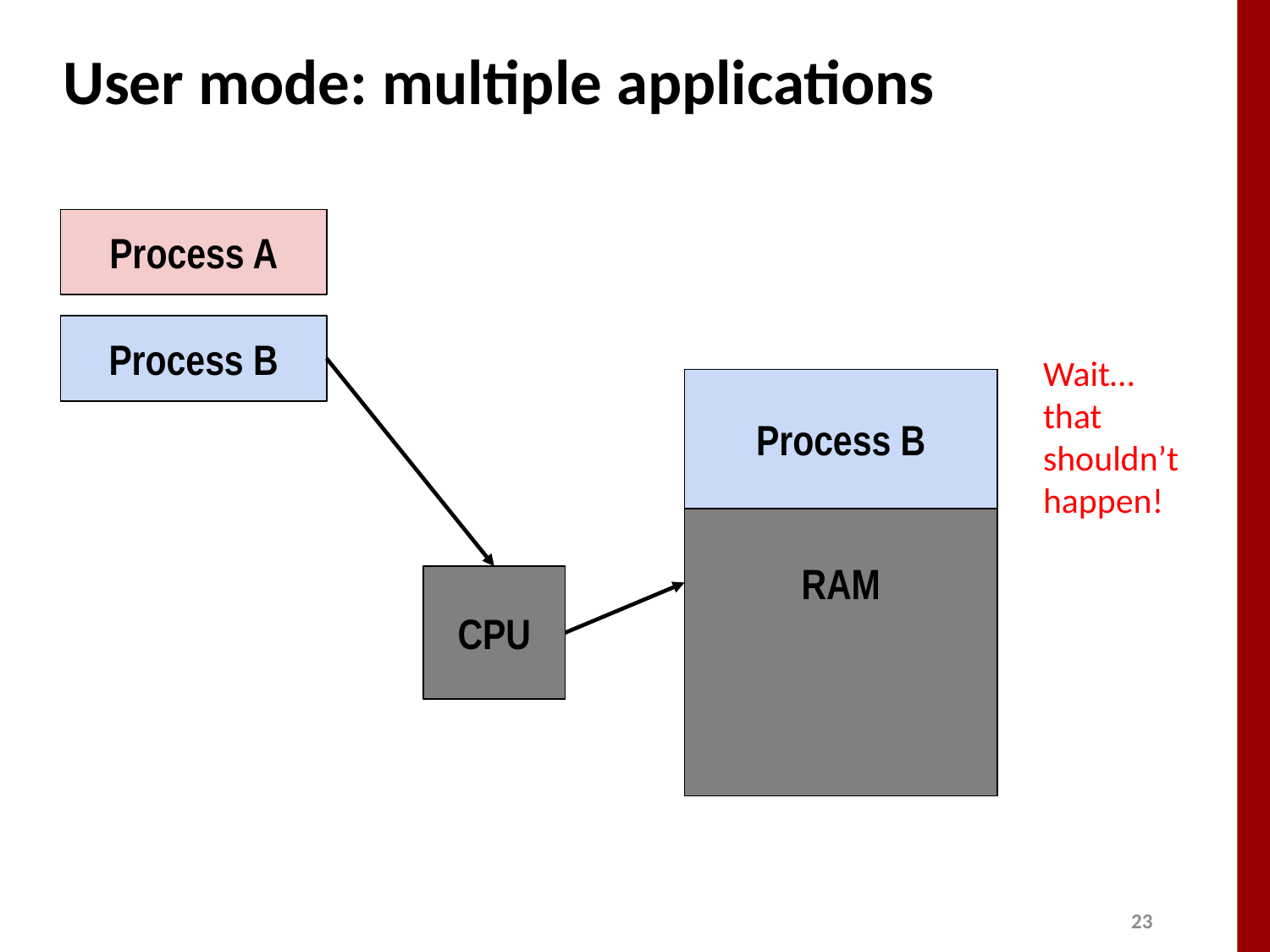

# User mode: multiple applications
Process A
Process B
Wait… that shouldn’t happen!
Process A
RAM
Process B
CPU